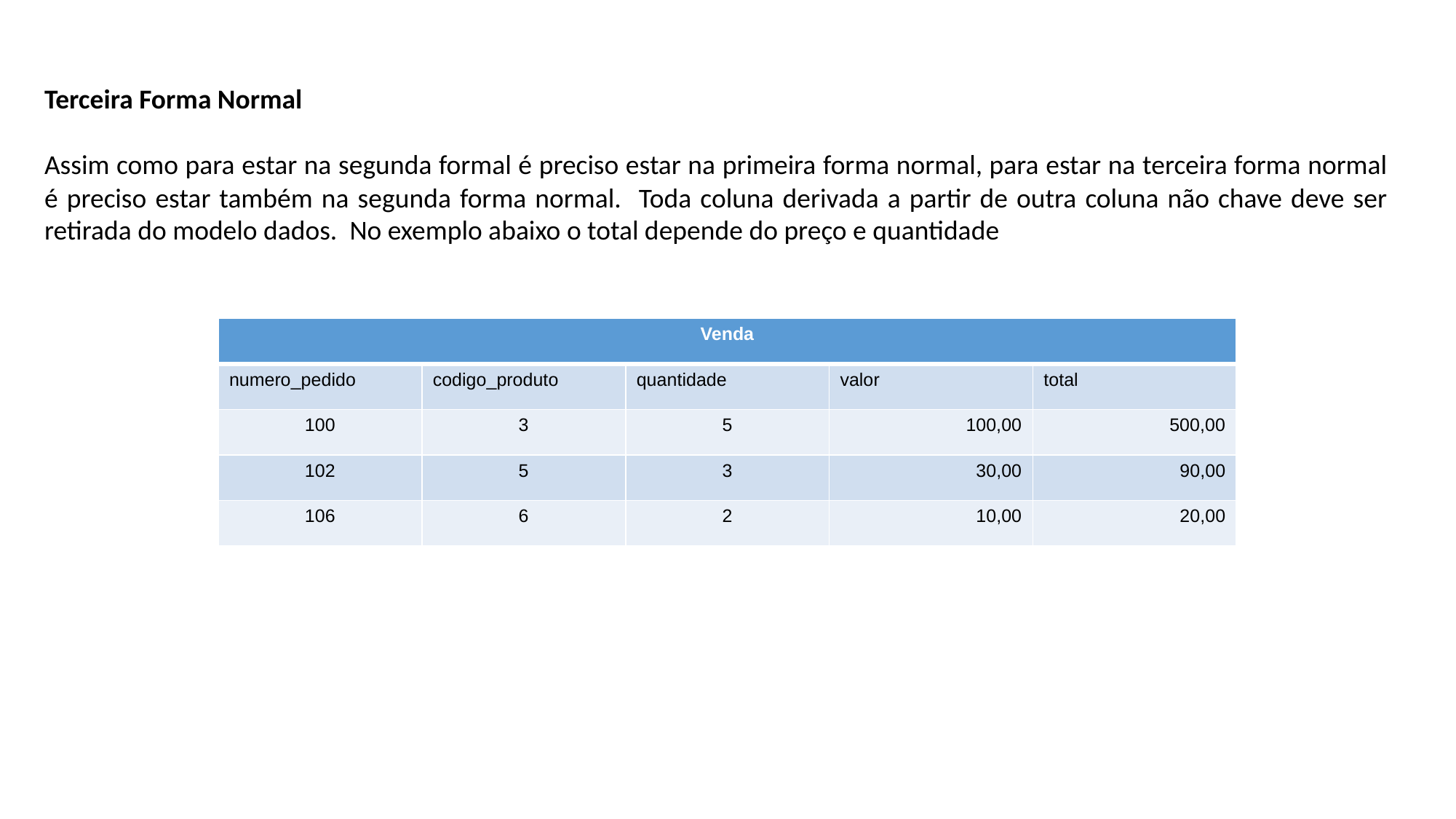

Terceira Forma Normal

Assim como para estar na segunda formal é preciso estar na primeira forma normal, para estar na terceira forma normal é preciso estar também na segunda forma normal.  Toda coluna derivada a partir de outra coluna não chave deve ser retirada do modelo dados.  No exemplo abaixo o total depende do preço e quantidade

| Venda |  |  |  |  |
| --- | --- | --- | --- | --- |
| numero\_pedido | codigo\_produto | quantidade | valor | total |
| 100 | 3 | 5 | 100,00 | 500,00 |
| 102 | 5 | 3 | 30,00 | 90,00 |
| 106 | 6 | 2 | 10,00 | 20,00 |